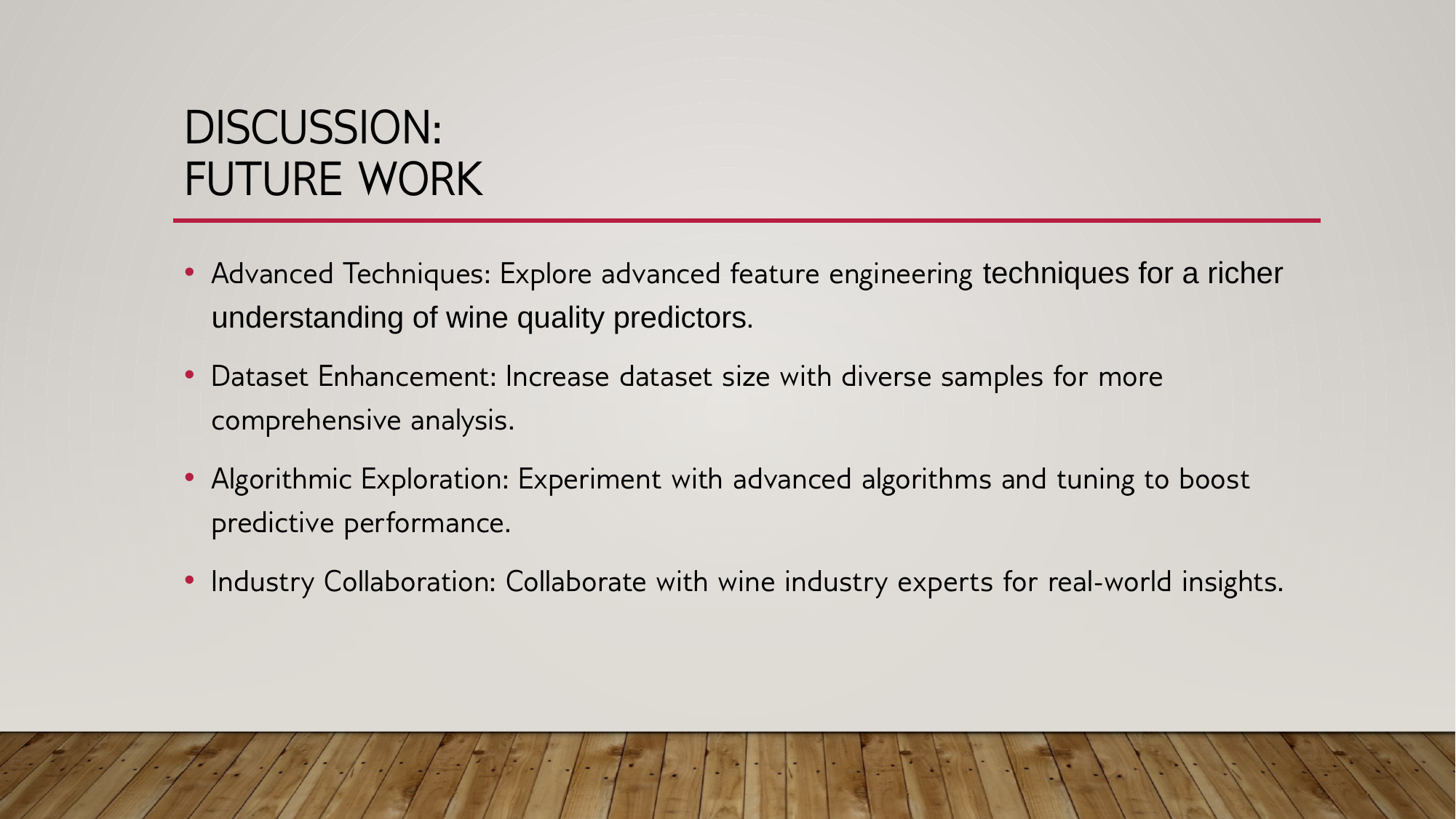

# Discussion: future work
Advanced Techniques: Explore advanced feature engineering techniques for a richer understanding of wine quality predictors.
Dataset Enhancement: Increase dataset size with diverse samples for more comprehensive analysis.
Algorithmic Exploration: Experiment with advanced algorithms and tuning to boost predictive performance.
Industry Collaboration: Collaborate with wine industry experts for real-world insights.